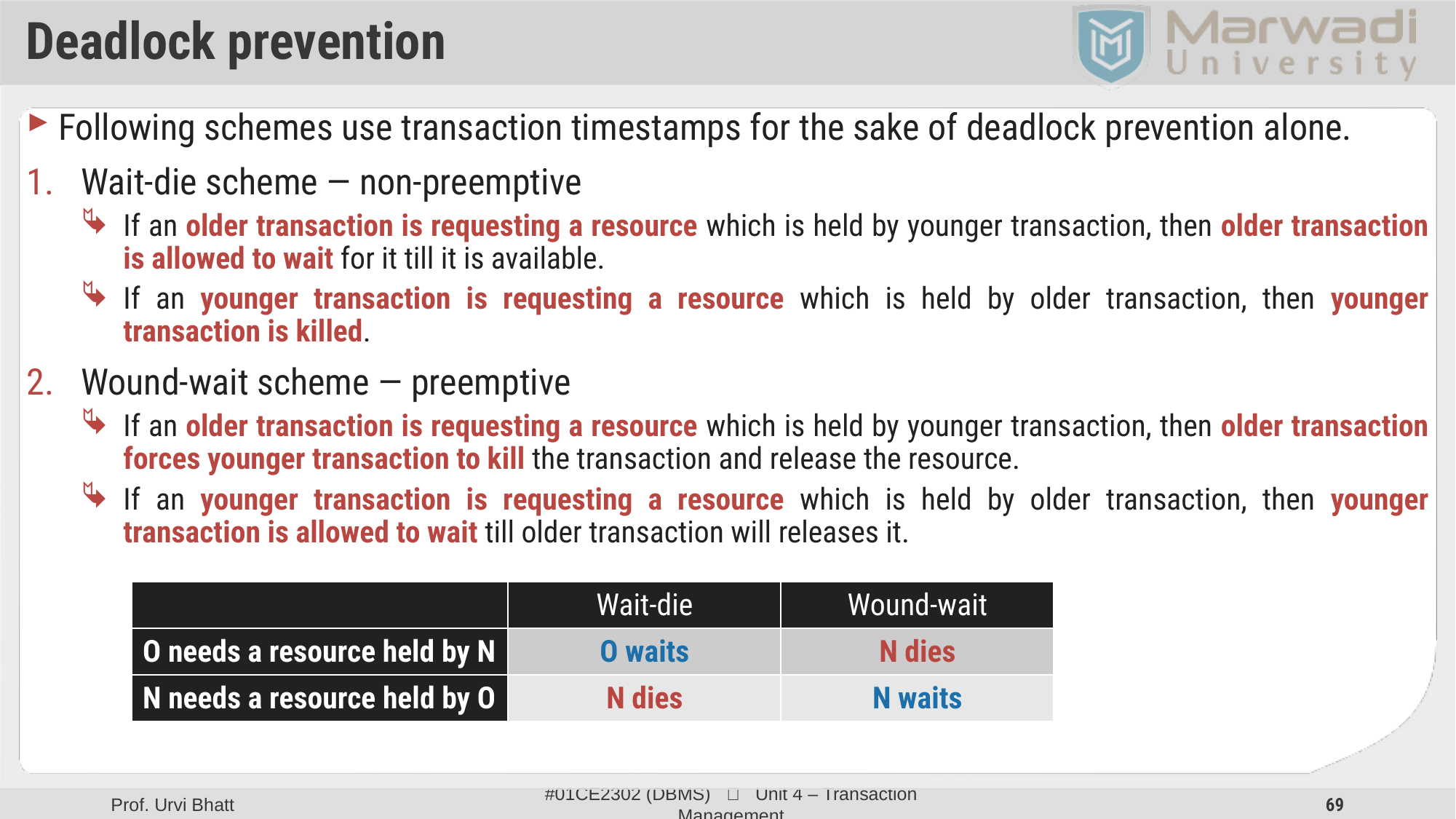

# Deadlock prevention
Following schemes use transaction timestamps for the sake of deadlock prevention alone.
Wait-die scheme — non-preemptive
If an older transaction is requesting a resource which is held by younger transaction, then older transaction is allowed to wait for it till it is available.
If an younger transaction is requesting a resource which is held by older transaction, then younger transaction is killed.
Wound-wait scheme — preemptive
If an older transaction is requesting a resource which is held by younger transaction, then older transaction forces younger transaction to kill the transaction and release the resource.
If an younger transaction is requesting a resource which is held by older transaction, then younger transaction is allowed to wait till older transaction will releases it.

|  | Wait-die | Wound-wait |
| --- | --- | --- |
| O needs a resource held by N | O waits | N dies |
| N needs a resource held by O | N dies | N waits |